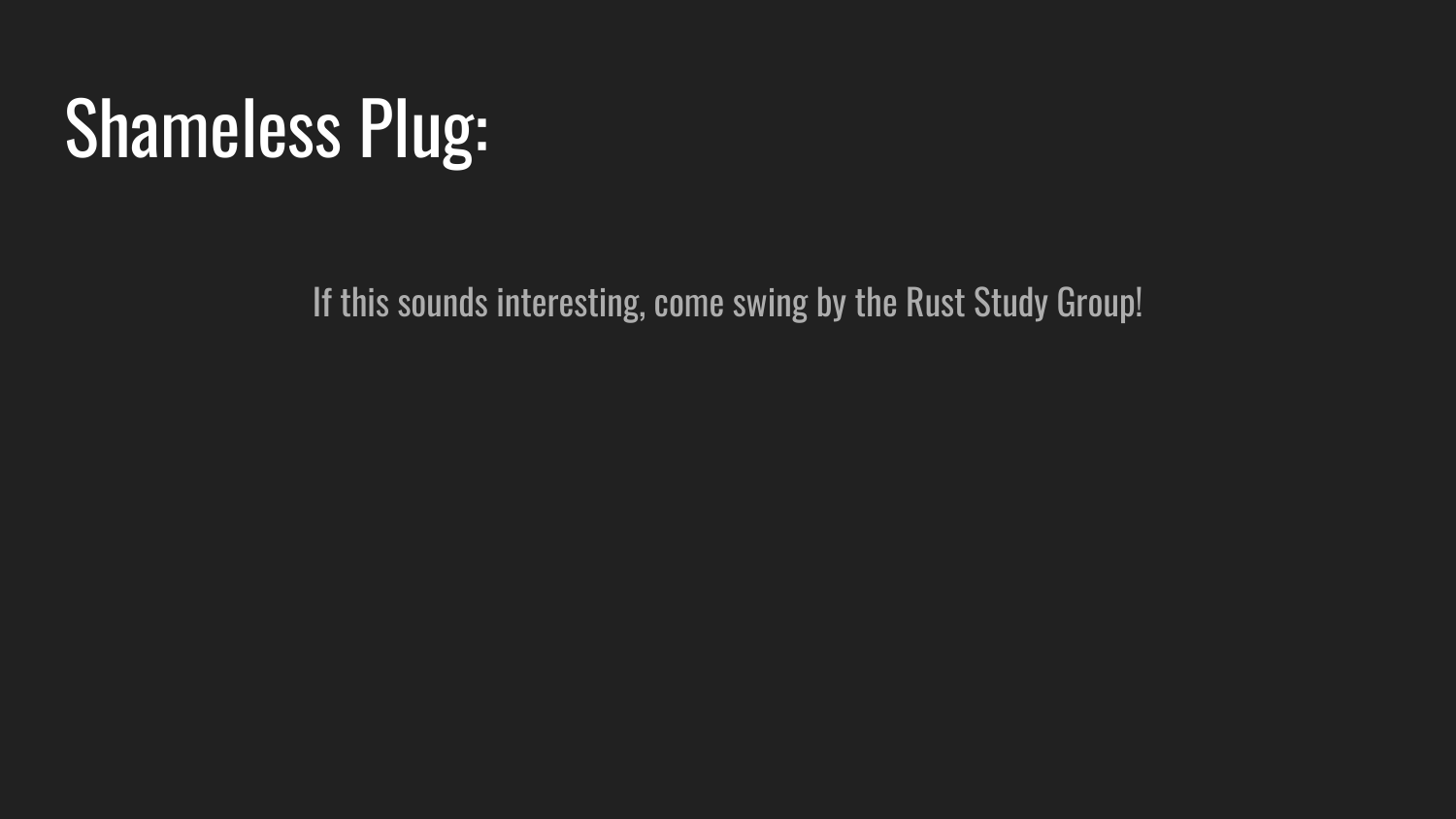

# Shameless Plug:

If this sounds interesting, come swing by the Rust Study Group!